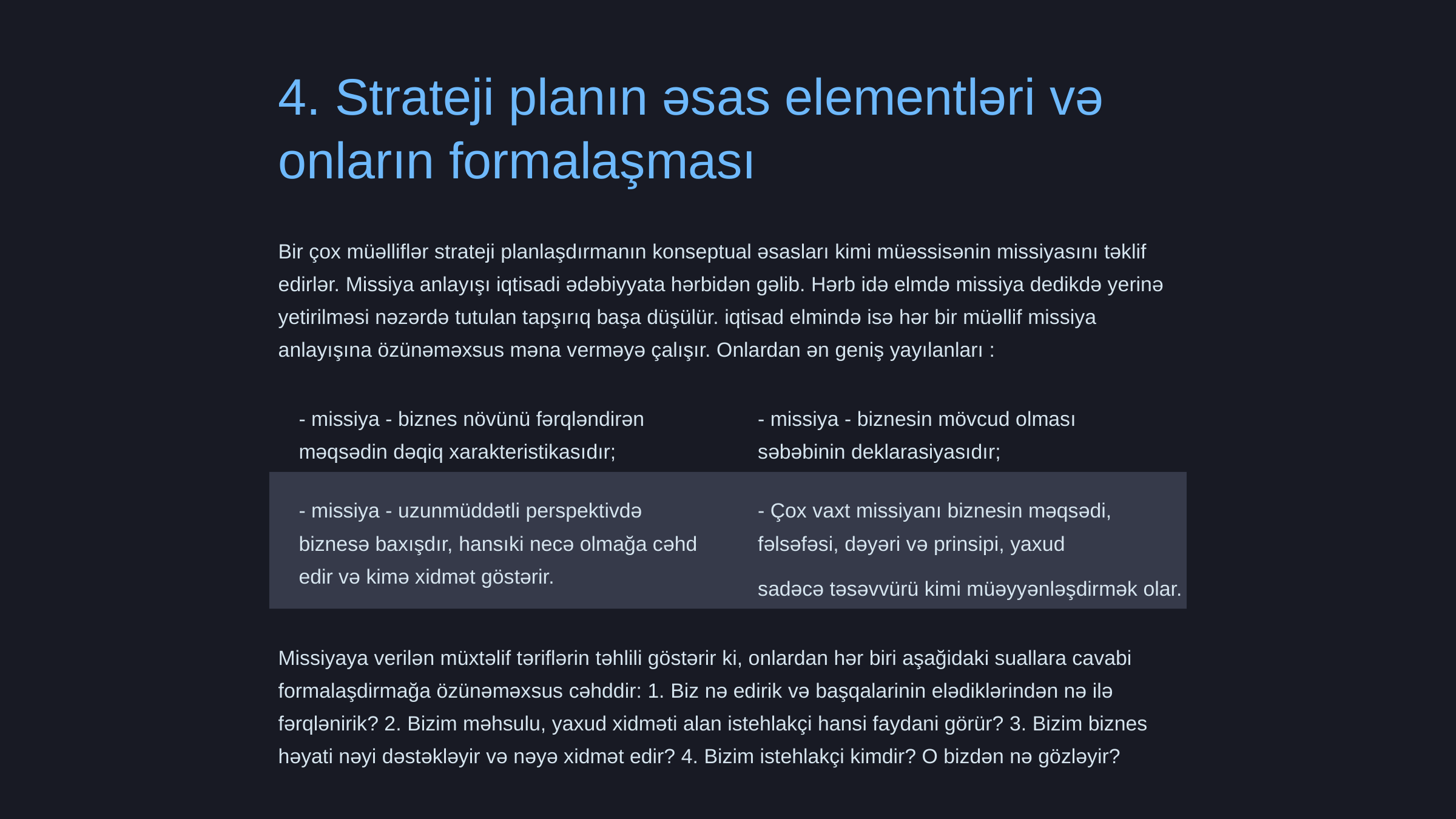

4. Strateji planın əsas elementləri və onların formalaşması
Bir çox müəlliflər strateji planlaşdırmanın konseptual əsasları kimi müəssisənin missiyasını təklif edirlər. Missiya anlayışı iqtisadi ədəbiyyata hərbidən gəlib. Hərb idə elmdə missiya dedikdə yerinə yetirilməsi nəzərdə tutulan tapşırıq başa düşülür. iqtisad elmində isə hər bir müəllif missiya anlayışına özünəməxsus məna verməyə çalışır. Onlardan ən geniş yayılanları :
- missiya - biznes növünü fərqləndirən məqsədin dəqiq xarakteristikasıdır;
- missiya - biznesin mövcud olması səbəbinin deklarasiyasıdır;

- missiya - uzunmüddətli perspektivdə biznesə baxışdır, hansıki necə olmağa cəhd edir və kimə xidmət göstərir.
- Çox vaxt missiyanı biznesin məqsədi, fəlsəfəsi, dəyəri və prinsipi, yaxud
sadəcə təsəvvürü kimi müəyyənləşdirmək olar.
Missiyaya verilən müxtəlif təriflərin təhlili göstərir ki, onlardan hər biri aşağidaki suallara cavabi formalaşdirmağa özünəməxsus cəhddir: 1. Biz nə edirik və başqalarinin elədiklərindən nə ilə fərqlənirik? 2. Bizim məhsulu, yaxud xidməti alan istehlakçi hansi faydani görür? 3. Bizim biznes həyati nəyi dəstəkləyir və nəyə xidmət edir? 4. Bizim istehlakçi kimdir? O bizdən nə gözləyir?